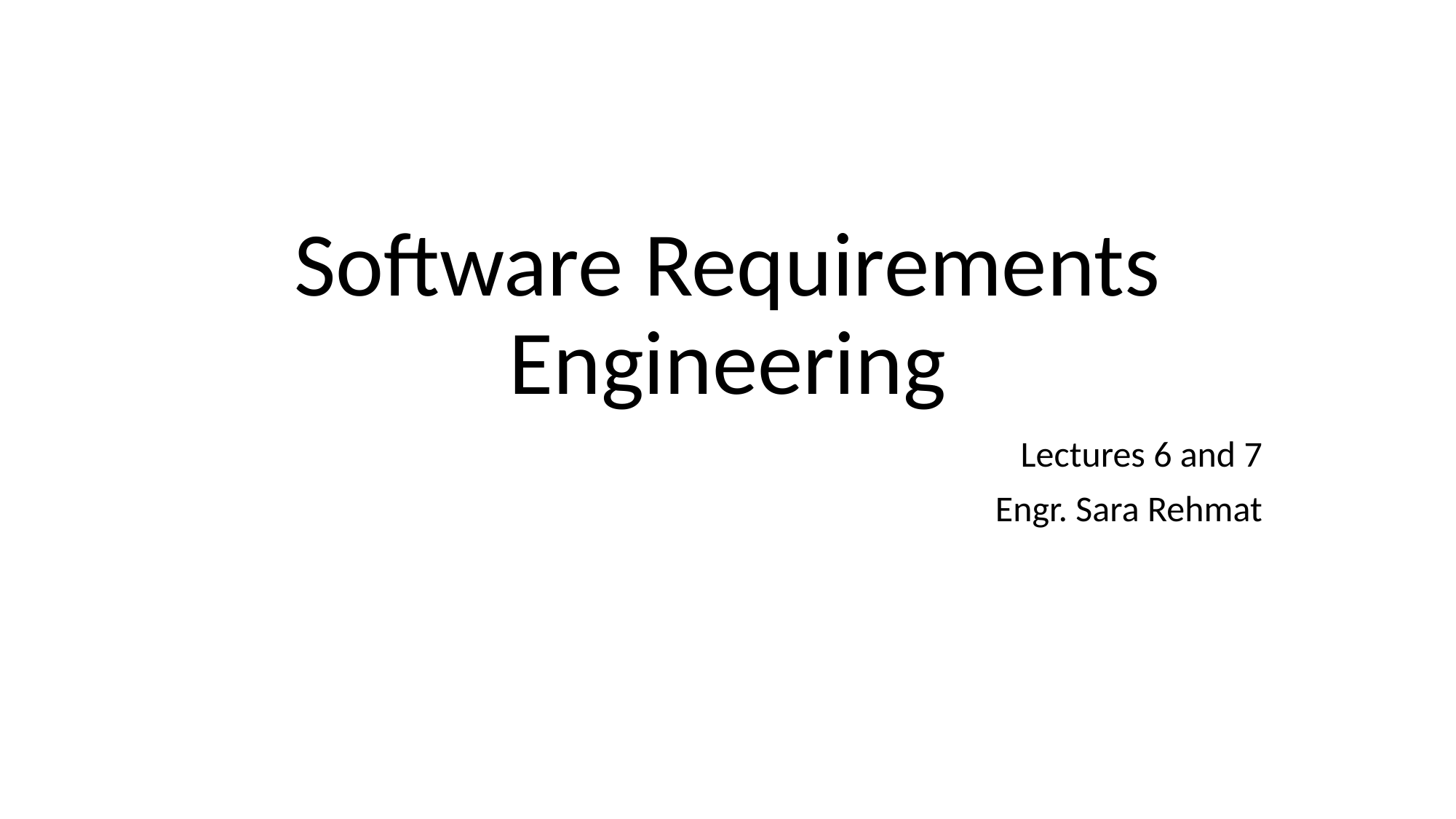

Software Requirements Engineering
Lectures 6 and 7
Engr. Sara Rehmat